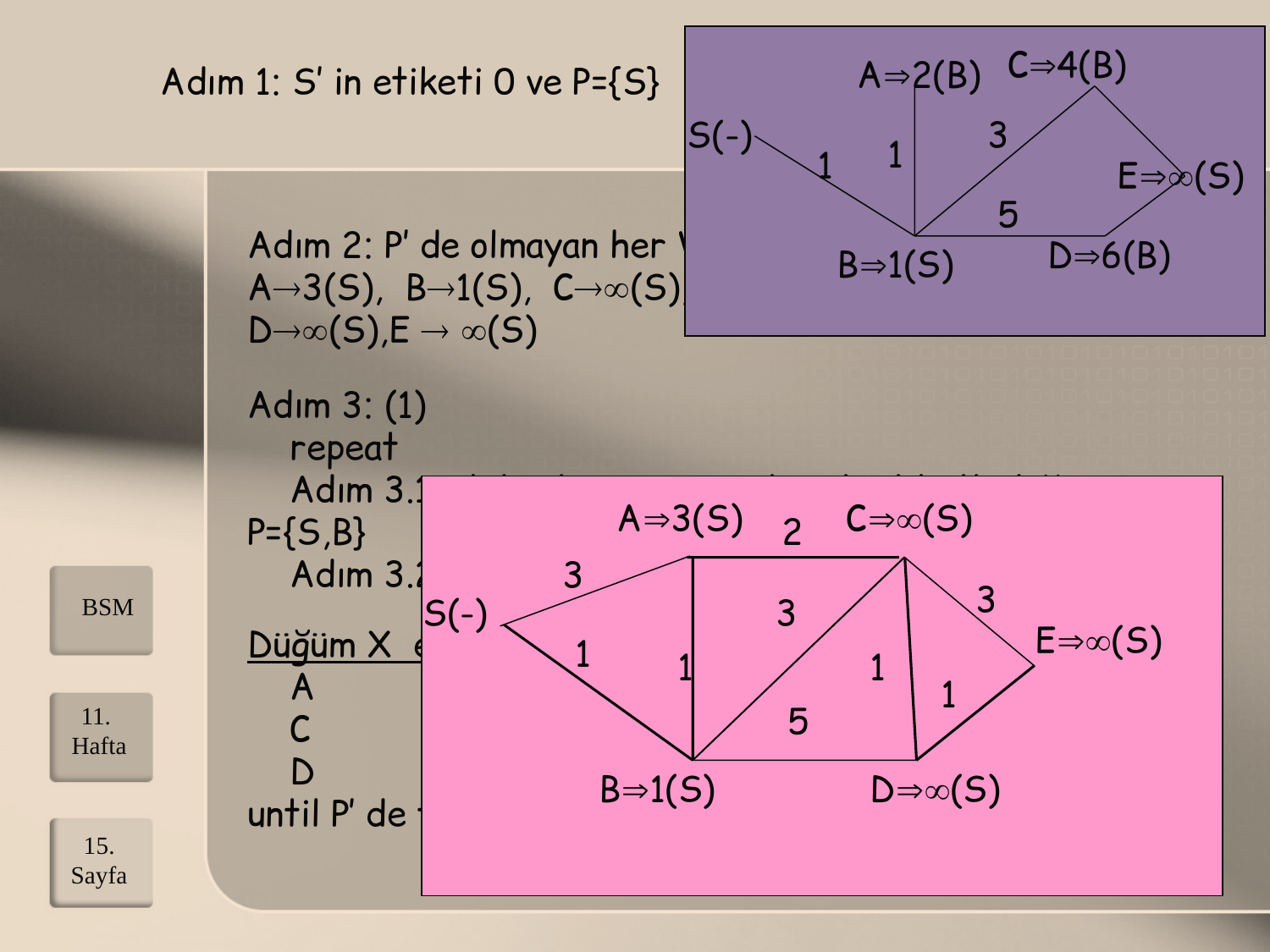

A⇒2(B)

S(-)
3
1

1
5
B⇒1(S)

C⇒4(B)

E⇒∞(S)
D⇒6(B)
Adım 1: S’ in etiketi 0 ve P={S}
Adım 2: P’ de olmayan her V düğüme W(S,V) etiket
A→3(S),  B→1(S),  C→∞(S),
D→∞(S),E → ∞(S)

Adım 3: (1)
    repeat
    Adım 3.1: P’ de olmayan     en küçük etiketli düğüm B,
P={S,B}
    Adım 3.2: B’ ye komşu A,C,D düğümleri var

A⇒3(S)
C⇒∞(S)
2
3

3
S(-)
3

E⇒∞(S)

1
1
1

1
5
B⇒1(S)

D⇒∞(S)
BSM
Düğüm X  eski etiket   B etiketi+W(B,X)  Minimum
    A       	 3        		1+1=2            2→2(B)
    C        	 ∞         	1+3=4            4→4(B)
    D       	  ∞        	1+5=6            6→6(B)
until P’ de tüm düğümler yok

11.  Hafta
15. Sayfa